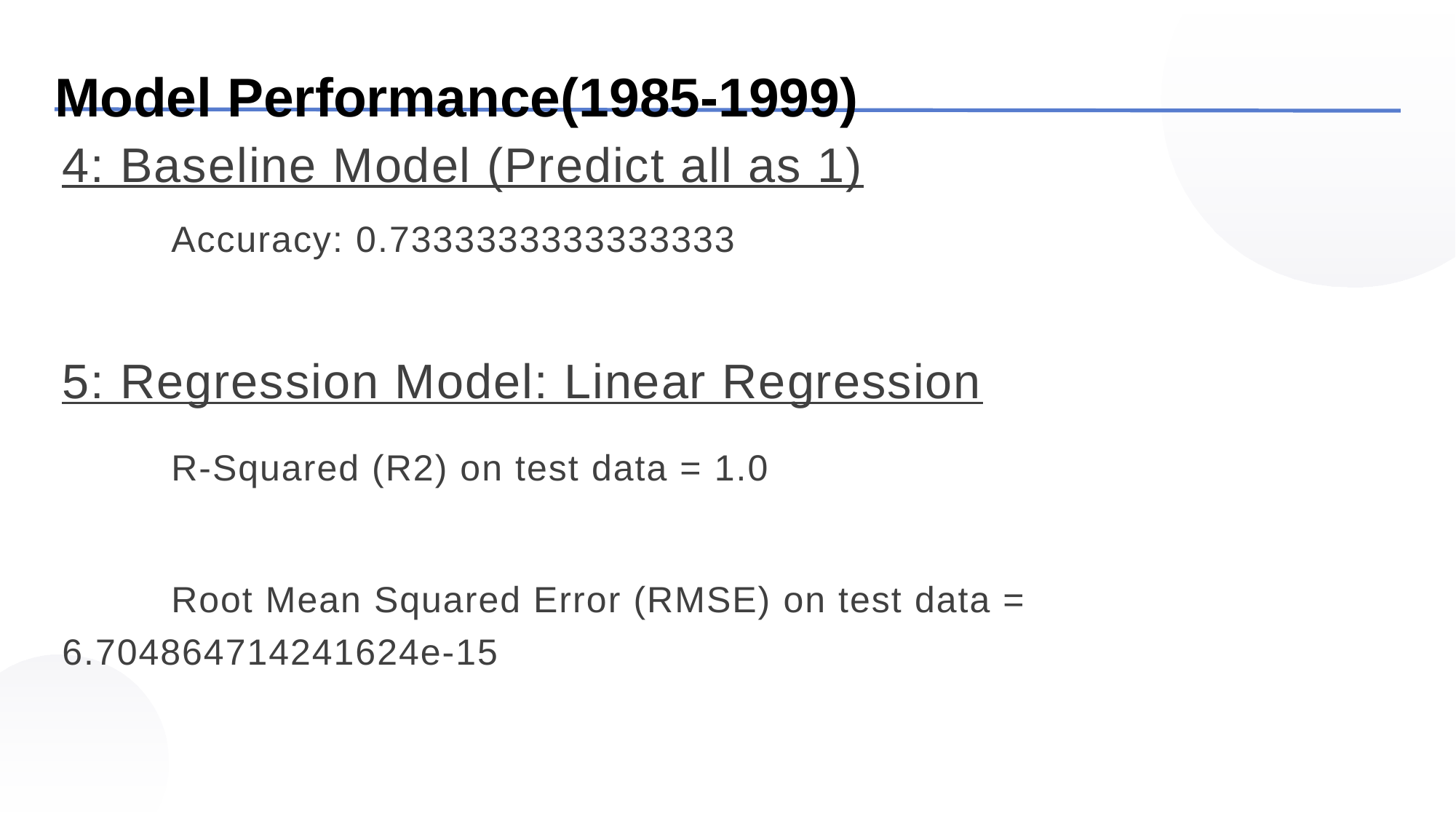

Model Performance(1985-1999)

4: Baseline Model (Predict all as 1)
	Accuracy: 0.7333333333333333

5: Regression Model: Linear Regression
	R-Squared (R2) on test data = 1.0

	Root Mean Squared Error (RMSE) on test data = 6.704864714241624e-15